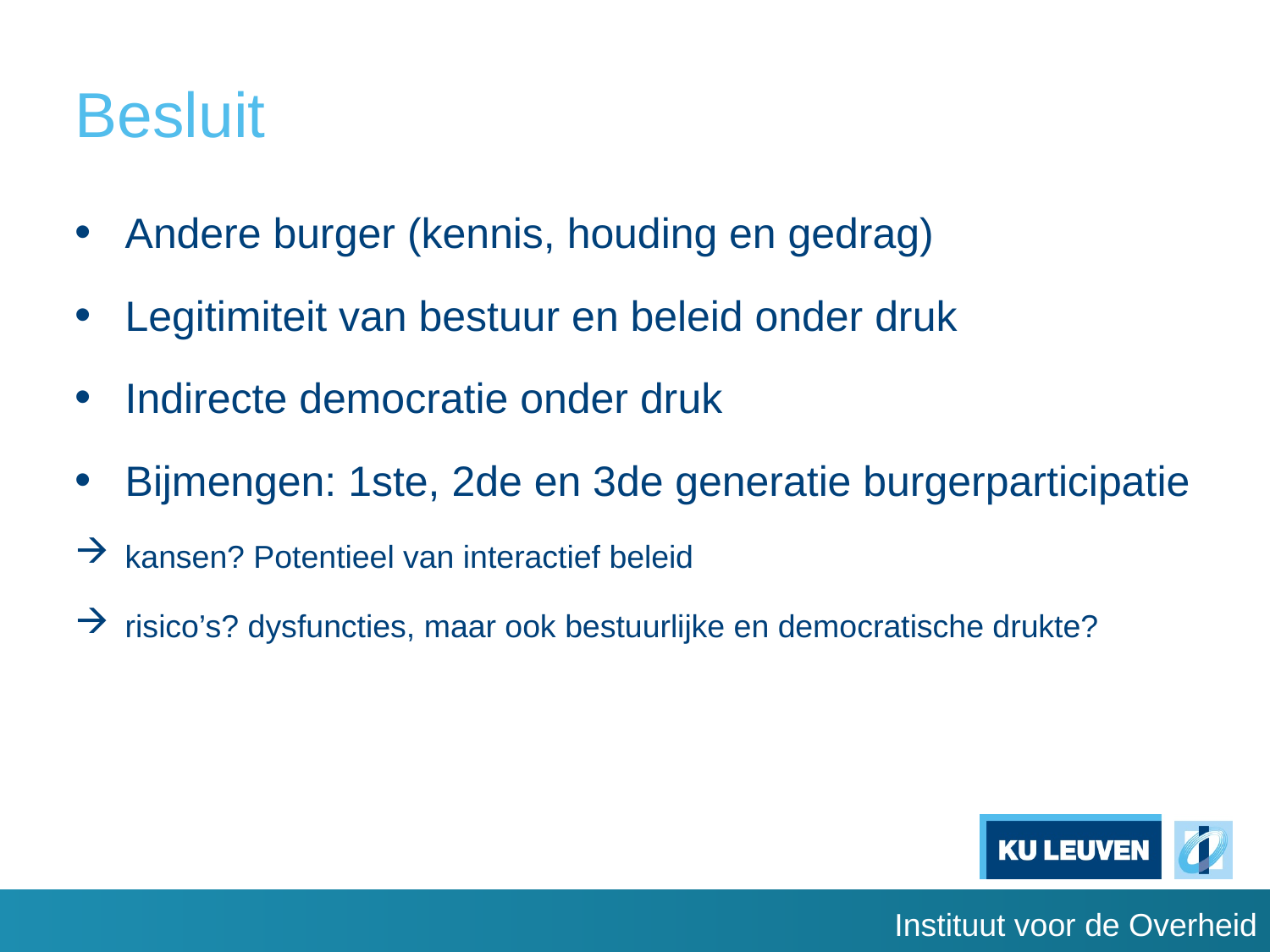

# Besluit
Andere burger (kennis, houding en gedrag)
Legitimiteit van bestuur en beleid onder druk
Indirecte democratie onder druk
Bijmengen: 1ste, 2de en 3de generatie burgerparticipatie
kansen? Potentieel van interactief beleid
risico’s? dysfuncties, maar ook bestuurlijke en democratische drukte?